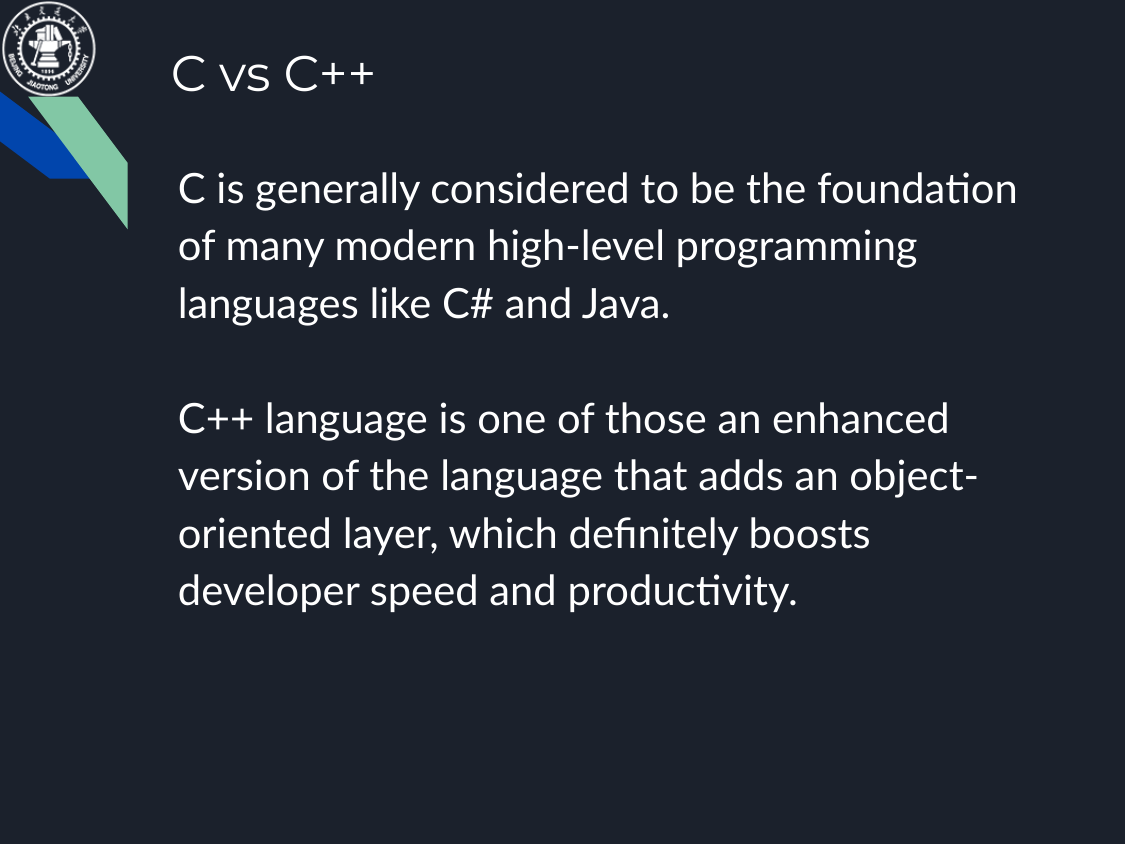

C vs C++
C is generally considered to be the foundation of many modern high-level programming languages like C# and Java.

C++ language is one of those an enhanced version of the language that adds an object-oriented layer, which definitely boosts developer speed and productivity.